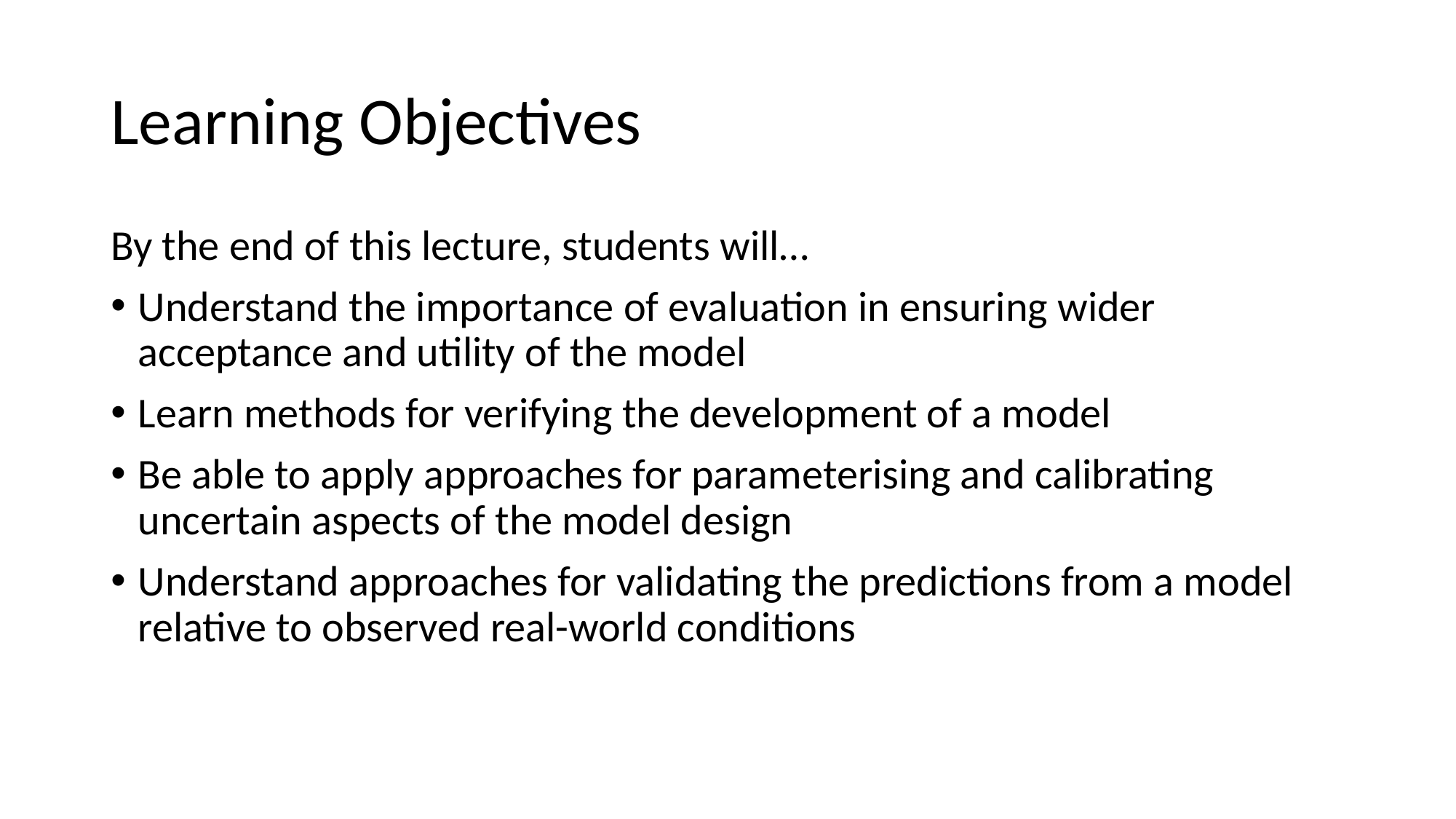

# Learning Objectives
By the end of this lecture, students will…
Understand the importance of evaluation in ensuring wider acceptance and utility of the model
Learn methods for verifying the development of a model
Be able to apply approaches for parameterising and calibrating uncertain aspects of the model design
Understand approaches for validating the predictions from a model relative to observed real-world conditions